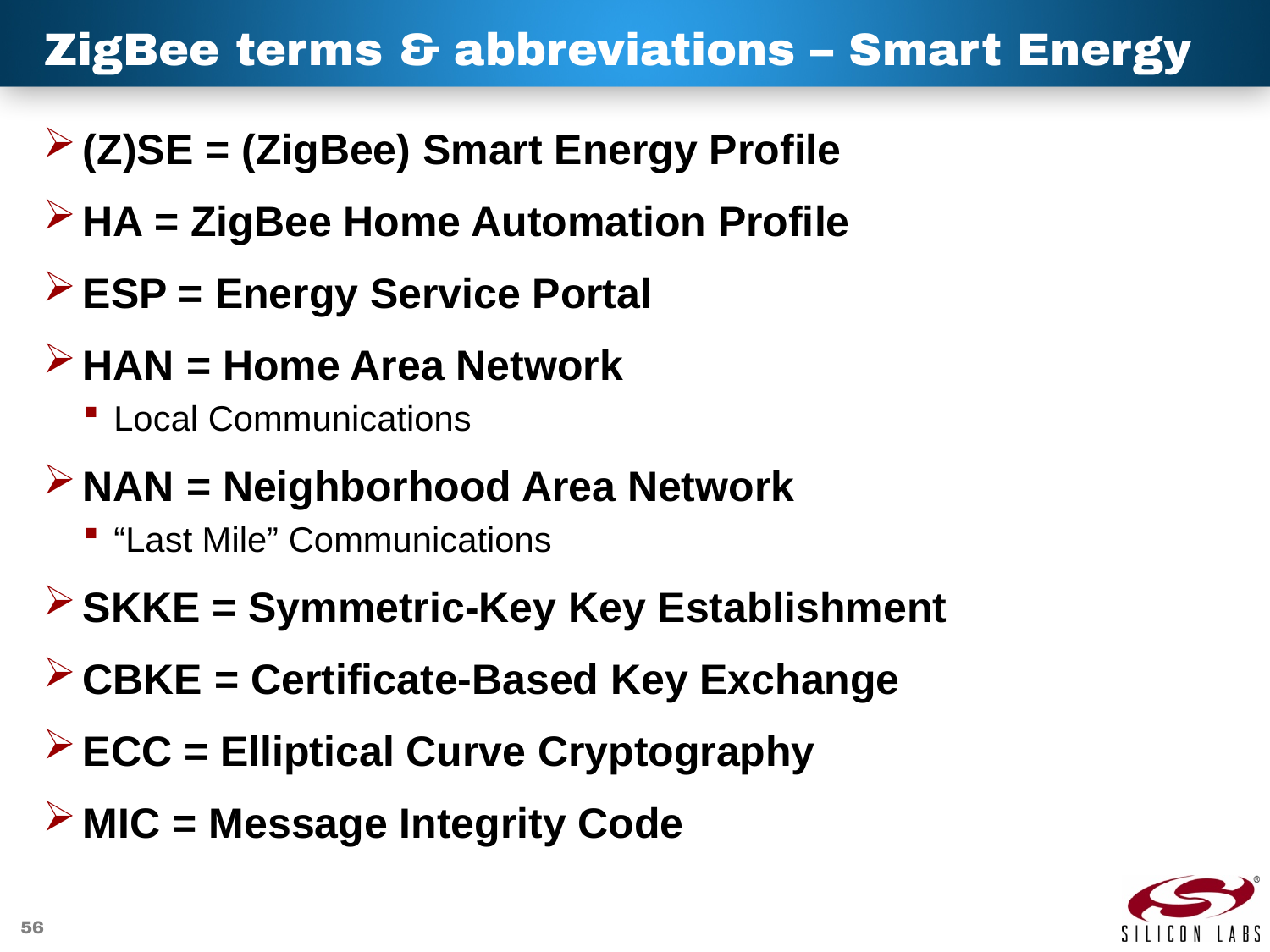

# ZigBee terms & abbreviations – Smart Energy
(Z)SE = (ZigBee) Smart Energy Profile
HA = ZigBee Home Automation Profile
ESP = Energy Service Portal
HAN = Home Area Network
Local Communications
NAN = Neighborhood Area Network
“Last Mile” Communications
SKKE = Symmetric-Key Key Establishment
CBKE = Certificate-Based Key Exchange
ECC = Elliptical Curve Cryptography
MIC = Message Integrity Code